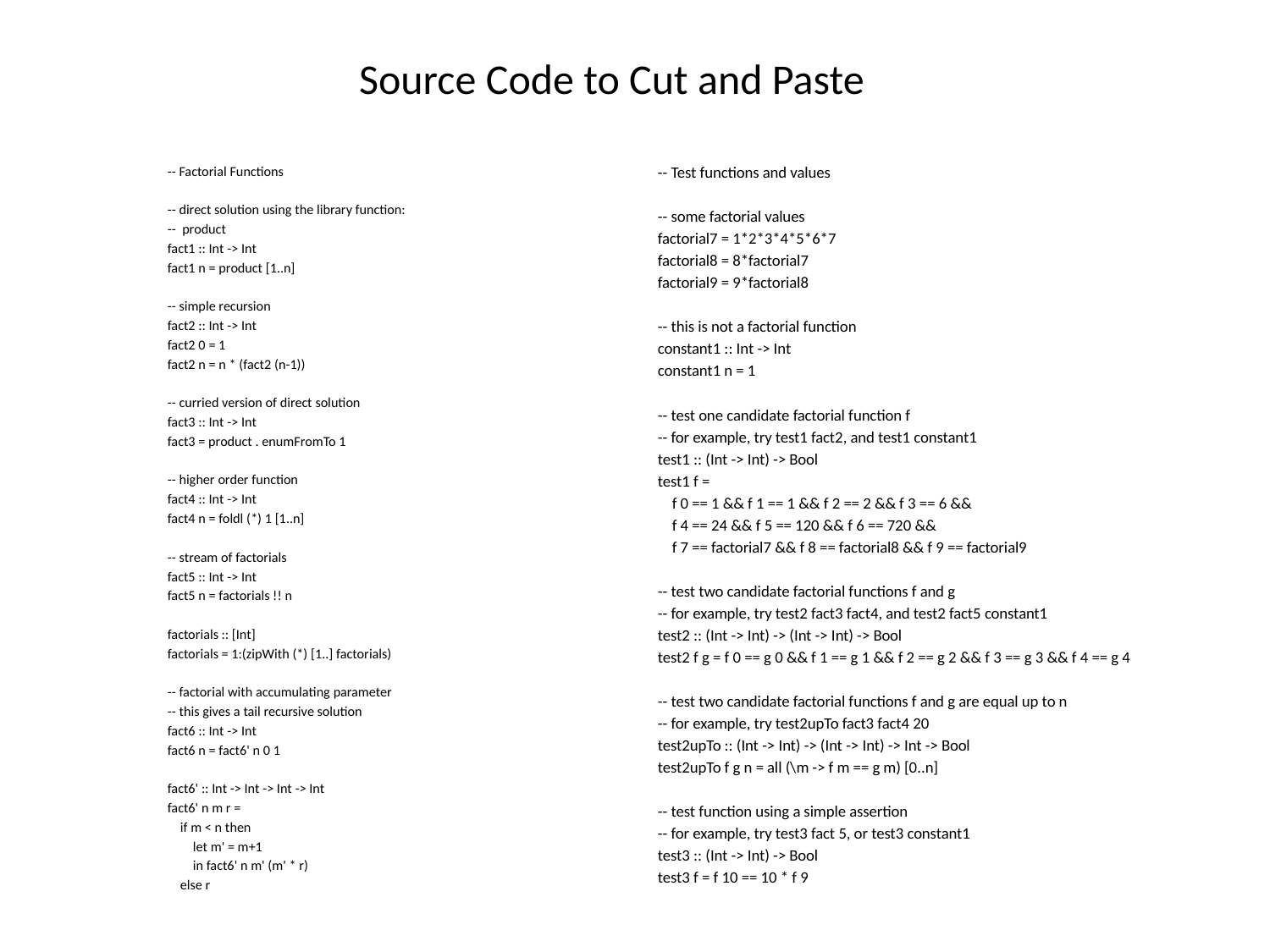

Source Code to Cut and Paste
-- Factorial Functions

-- direct solution using the library function:
--  product
fact1 :: Int -> Int
fact1 n = product [1..n]

-- simple recursion
fact2 :: Int -> Int
fact2 0 = 1
fact2 n = n * (fact2 (n-1))

-- curried version of direct solution
fact3 :: Int -> Int
fact3 = product . enumFromTo 1

-- higher order function
fact4 :: Int -> Int
fact4 n = foldl (*) 1 [1..n]

-- stream of factorials
fact5 :: Int -> Int
fact5 n = factorials !! n

factorials :: [Int]
factorials = 1:(zipWith (*) [1..] factorials)

-- factorial with accumulating parameter
-- this gives a tail recursive solution
fact6 :: Int -> Int
fact6 n = fact6' n 0 1

fact6' :: Int -> Int -> Int -> Int
fact6' n m r =
    if m < n then
        let m' = m+1
        in fact6' n m' (m' * r)
    else r

-- Test functions and values

-- some factorial values
factorial7 = 1*2*3*4*5*6*7
factorial8 = 8*factorial7
factorial9 = 9*factorial8

-- this is not a factorial function
constant1 :: Int -> Int
constant1 n = 1

-- test one candidate factorial function f
-- for example, try test1 fact2, and test1 constant1
test1 :: (Int -> Int) -> Bool
test1 f =
    f 0 == 1 && f 1 == 1 && f 2 == 2 && f 3 == 6 &&
    f 4 == 24 && f 5 == 120 && f 6 == 720 &&
    f 7 == factorial7 && f 8 == factorial8 && f 9 == factorial9

-- test two candidate factorial functions f and g
-- for example, try test2 fact3 fact4, and test2 fact5 constant1
test2 :: (Int -> Int) -> (Int -> Int) -> Bool
test2 f g = f 0 == g 0 && f 1 == g 1 && f 2 == g 2 && f 3 == g 3 && f 4 == g 4

-- test two candidate factorial functions f and g are equal up to n
-- for example, try test2upTo fact3 fact4 20
test2upTo :: (Int -> Int) -> (Int -> Int) -> Int -> Bool
test2upTo f g n = all (\m -> f m == g m) [0..n]

-- test function using a simple assertion
-- for example, try test3 fact 5, or test3 constant1
test3 :: (Int -> Int) -> Bool
test3 f = f 10 == 10 * f 9